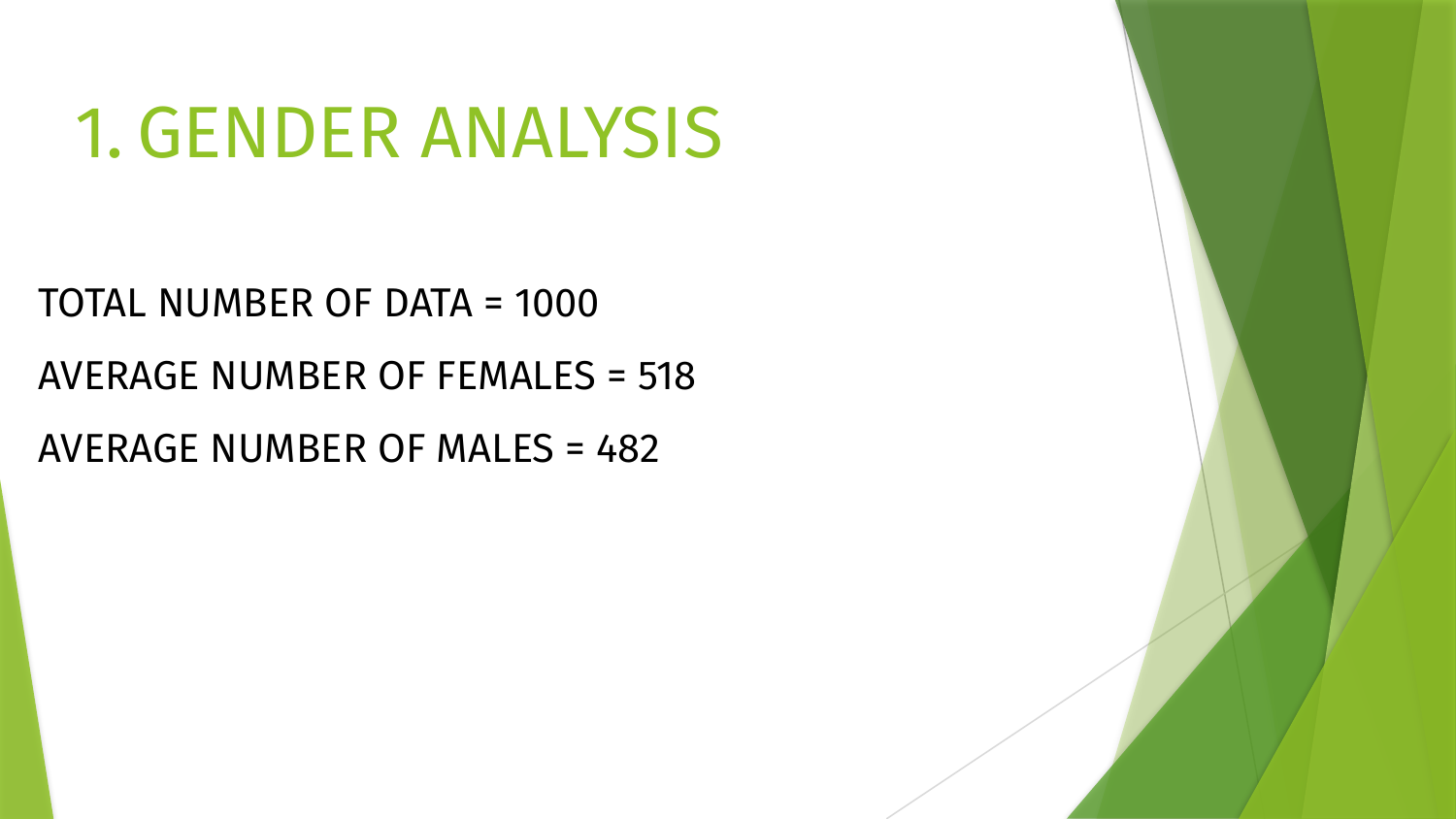

# GENDER ANALYSIS
TOTAL NUMBER OF DATA = 1000
AVERAGE NUMBER OF FEMALES = 518
AVERAGE NUMBER OF MALES = 482